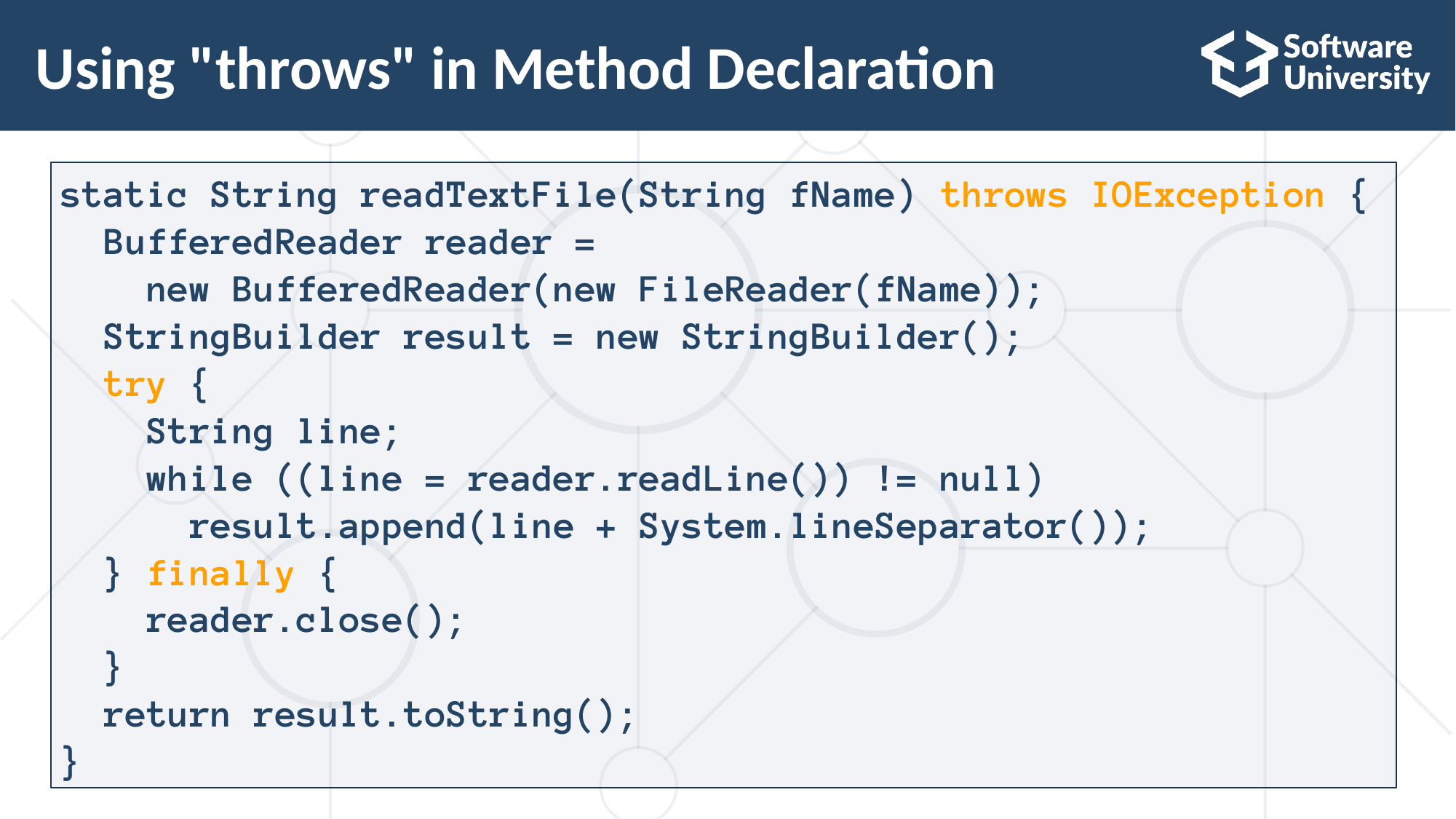

# Using "throws" in Method Declaration
static String readTextFile(String fName) throws IOException {
  BufferedReader reader =
    new BufferedReader(new FileReader(fName));
  StringBuilder result = new StringBuilder();
  try {
    String line;
    while ((line = reader.readLine()) != null)
      result.append(line + System.lineSeparator());
  } finally {
    reader.close();
  }
  return result.toString();
}